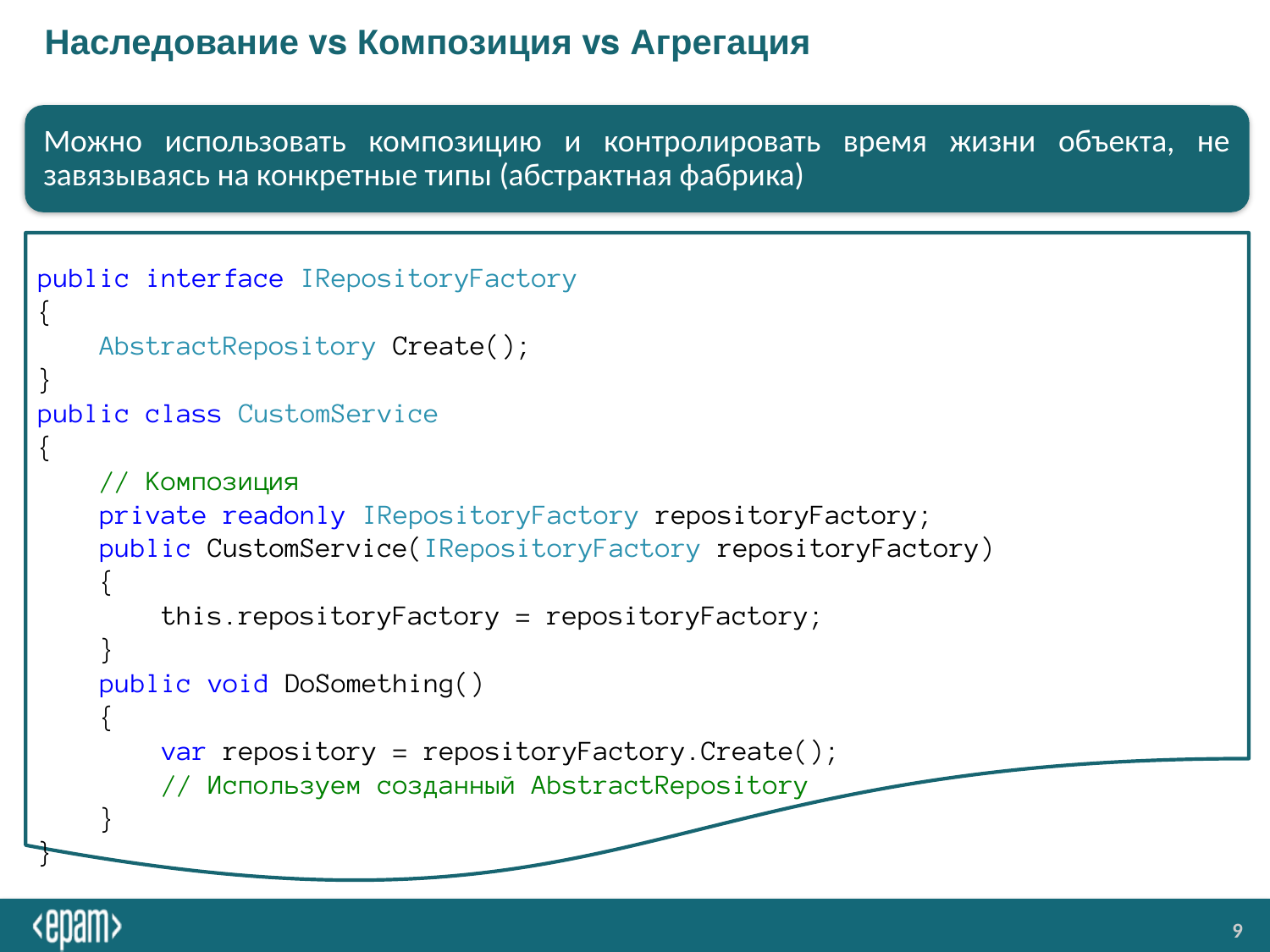

# Наследование vs Композиция vs Агрегация

Можно использовать композицию и контролировать время жизни объекта, не завязываясь на конкретные типы (абстрактная фабрика)

public interface IRepositoryFactory
{
    AbstractRepository Create();
}
public class CustomService
{
    // Композиция
    private readonly IRepositoryFactory repositoryFactory;
    public CustomService(IRepositoryFactory repositoryFactory)
    {
        this.repositoryFactory = repositoryFactory;
    }
    public void DoSomething()
    {
        var repository = repositoryFactory.Create();
        // Используем созданный AbstractRepository
    }
}